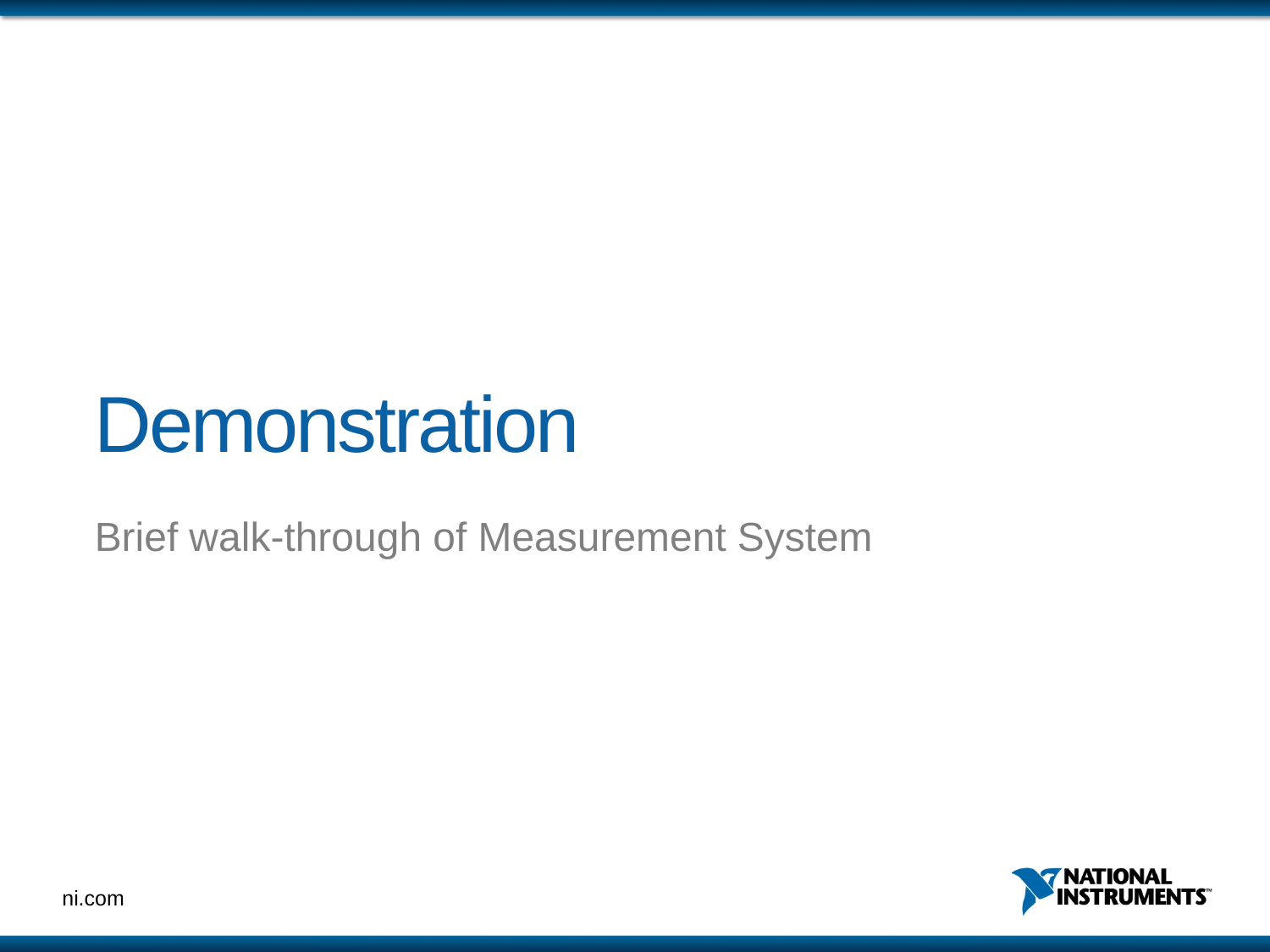

# Demonstration
Brief walk-through of Measurement System